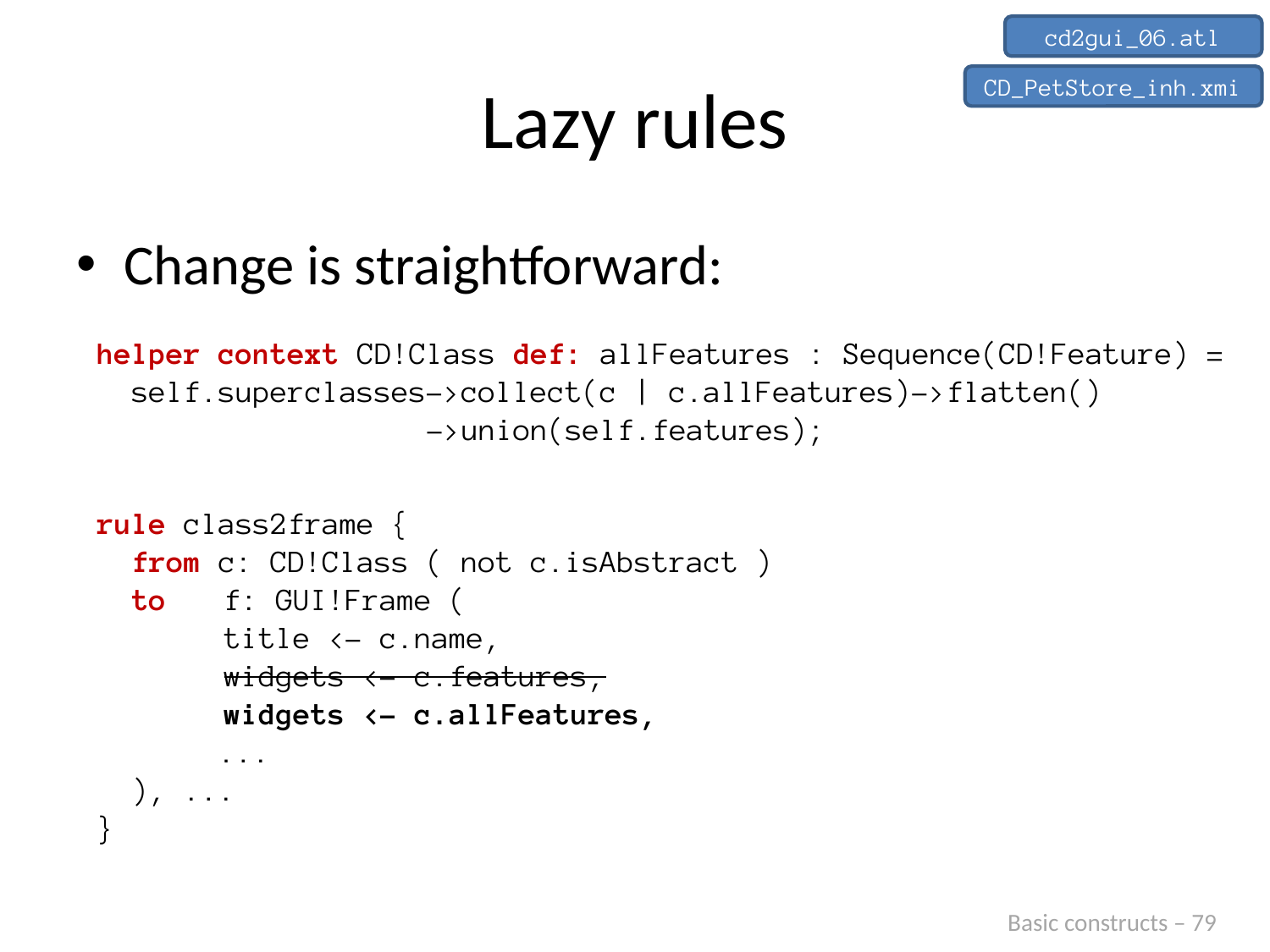

cd2gui_06.atl
# Lazy rules
CD_PetStore_inh.xmi
Change is straightforward:
helper context CD!Class def: allFeatures : Sequence(CD!Feature) =
  self.superclasses->collect(c | c.allFeatures)->flatten()
                   ->union(self.features);

rule class2frame {
  from c: CD!Class ( not c.isAbstract )
  to	f: GUI!Frame (
	title <- c.name,
	widgets <- c.features,
	widgets <- c.allFeatures,
       ...
  ), ...
}
Basic constructs – 79